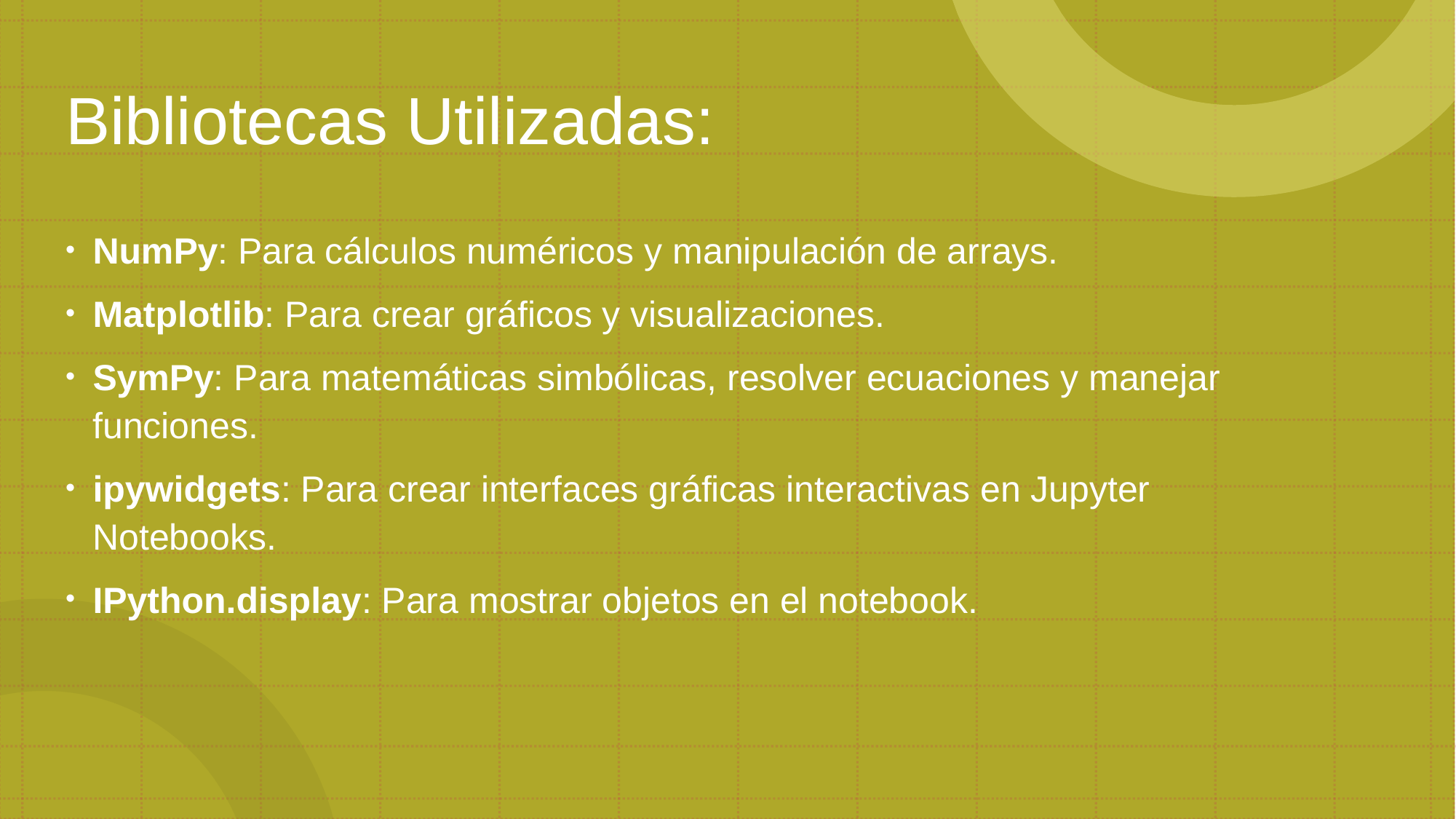

# Bibliotecas Utilizadas:
NumPy: Para cálculos numéricos y manipulación de arrays.
Matplotlib: Para crear gráficos y visualizaciones.
SymPy: Para matemáticas simbólicas, resolver ecuaciones y manejar funciones.
ipywidgets: Para crear interfaces gráficas interactivas en Jupyter Notebooks.
IPython.display: Para mostrar objetos en el notebook.